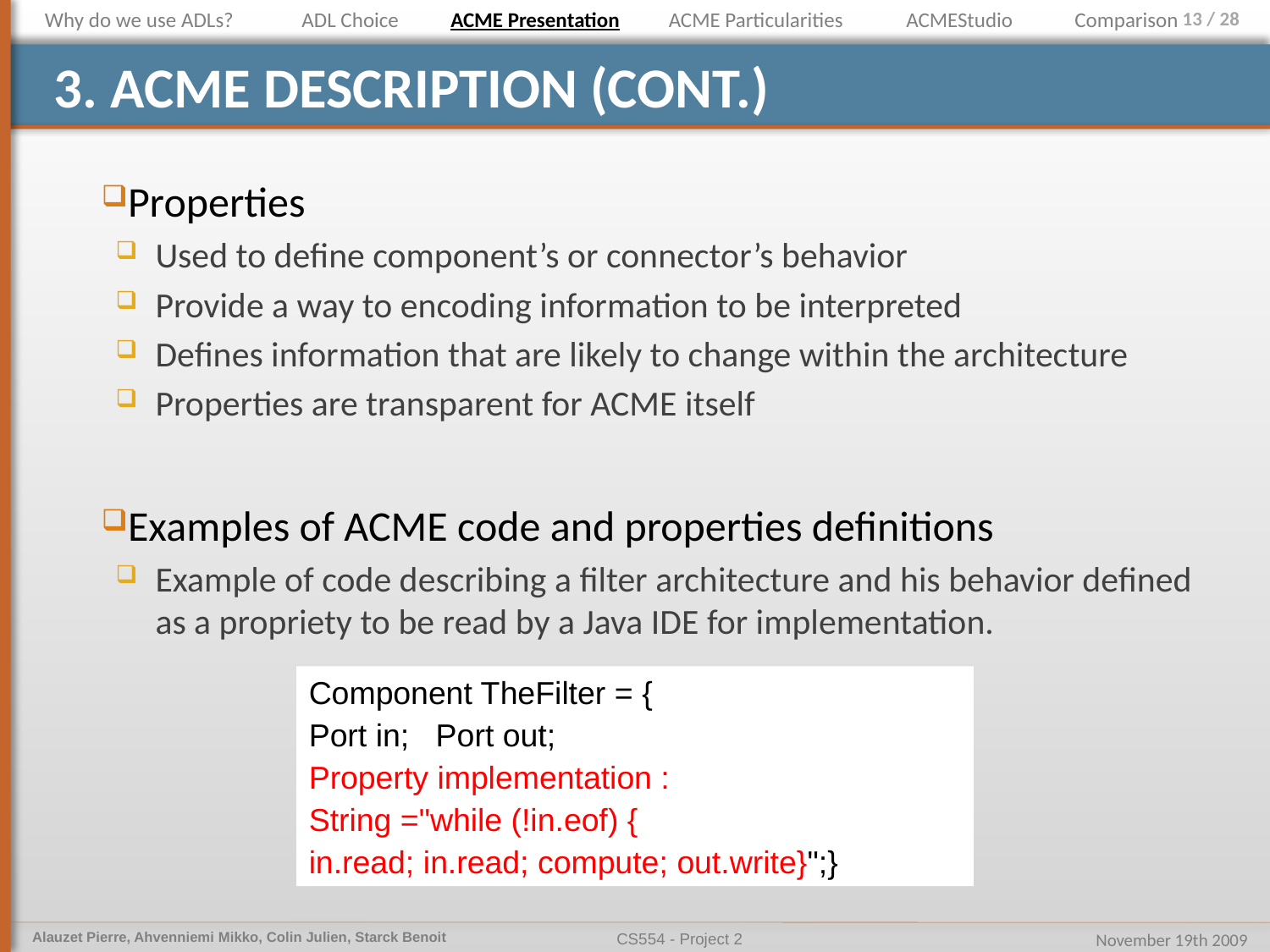

Why do we use ADLs?
ADL Choice
ACME Presentation
ACME Particularities
ACMEStudio
Comparison
# 3. ACME Description (cont.)
Properties
Used to define component’s or connector’s behavior
Provide a way to encoding information to be interpreted
Defines information that are likely to change within the architecture
Properties are transparent for ACME itself

Examples of ACME code and properties definitions
Example of code describing a filter architecture and his behavior defined as a propriety to be read by a Java IDE for implementation.

Component TheFilter = {
Port in;   Port out;
Property implementation :
String ="while (!in.eof) {
in.read; in.read; compute; out.write}";}